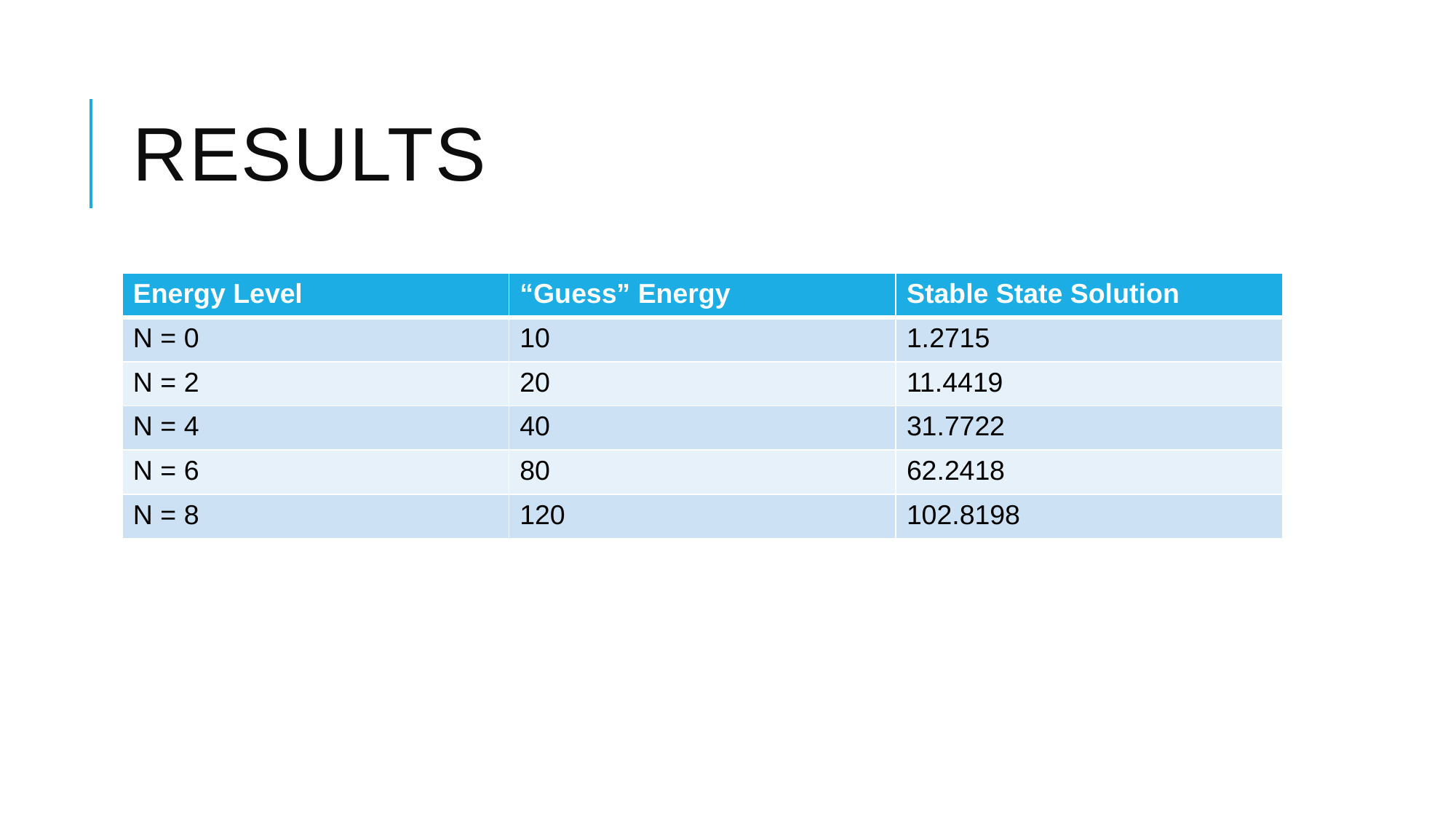

# Results
| Energy Level | “Guess” Energy | Stable State Solution |
| --- | --- | --- |
| N = 0 | 10 | 1.2715 |
| N = 2 | 20 | 11.4419 |
| N = 4 | 40 | 31.7722 |
| N = 6 | 80 | 62.2418 |
| N = 8 | 120 | 102.8198 |